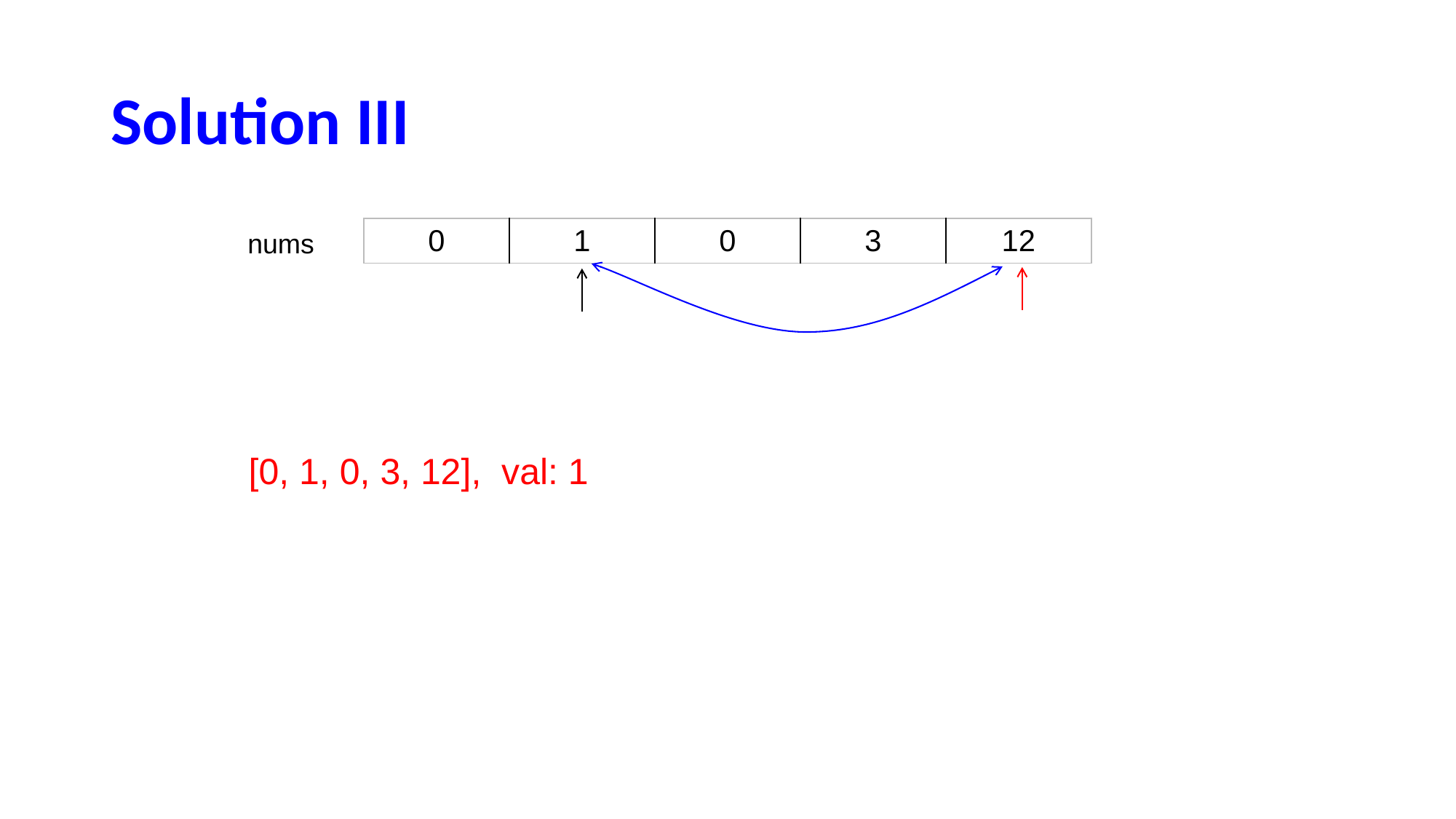

# Solution III
| 0 | 1 | 0 | 3 | 12 |
| --- | --- | --- | --- | --- |
nums

[0, 1, 0, 3, 12],  val: 1